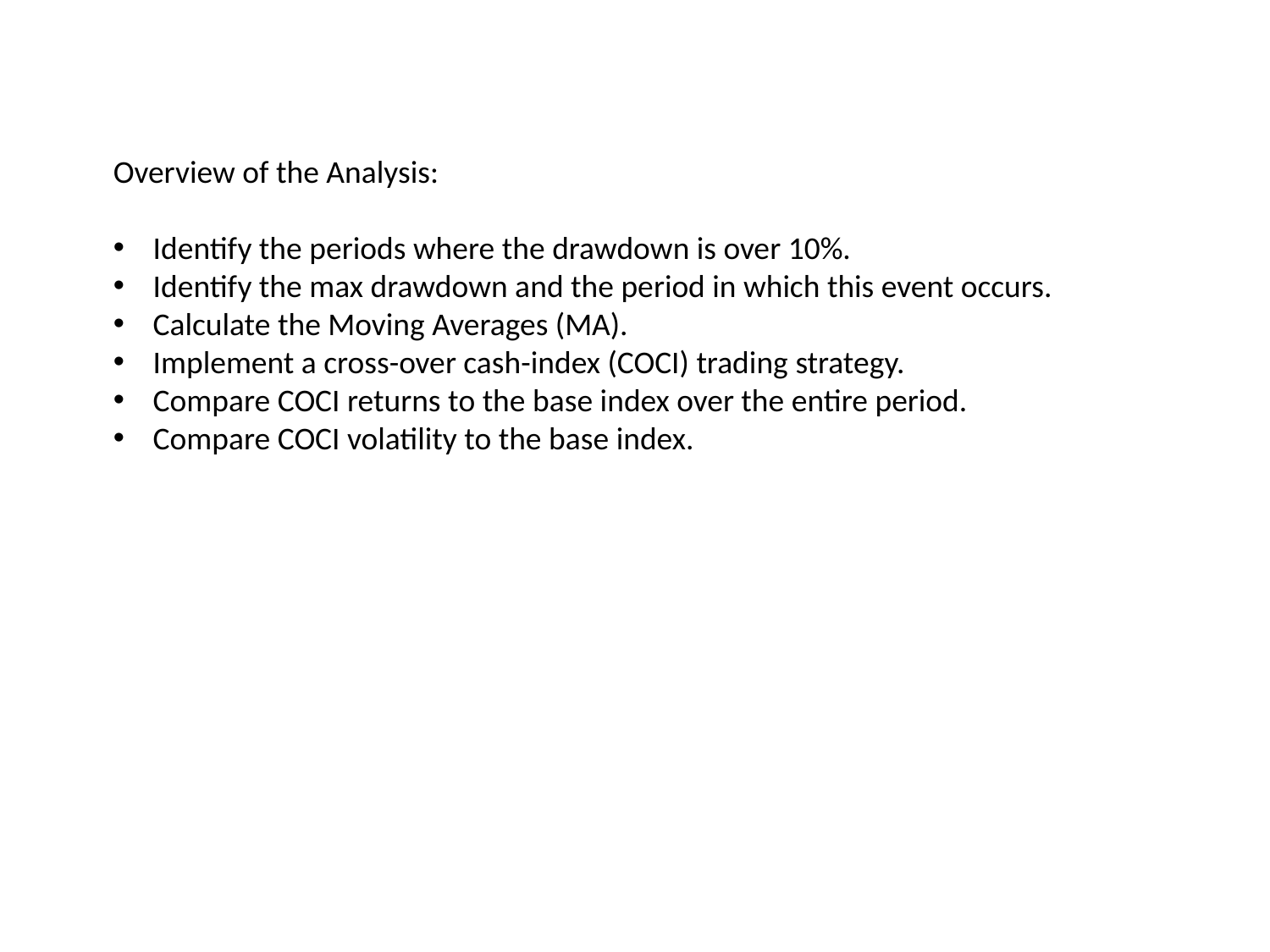

Overview of the Analysis:

Identify the periods where the drawdown is over 10%.
Identify the max drawdown and the period in which this event occurs.
Calculate the Moving Averages (MA).
Implement a cross-over cash-index (COCI) trading strategy.
Compare COCI returns to the base index over the entire period.
Compare COCI volatility to the base index.